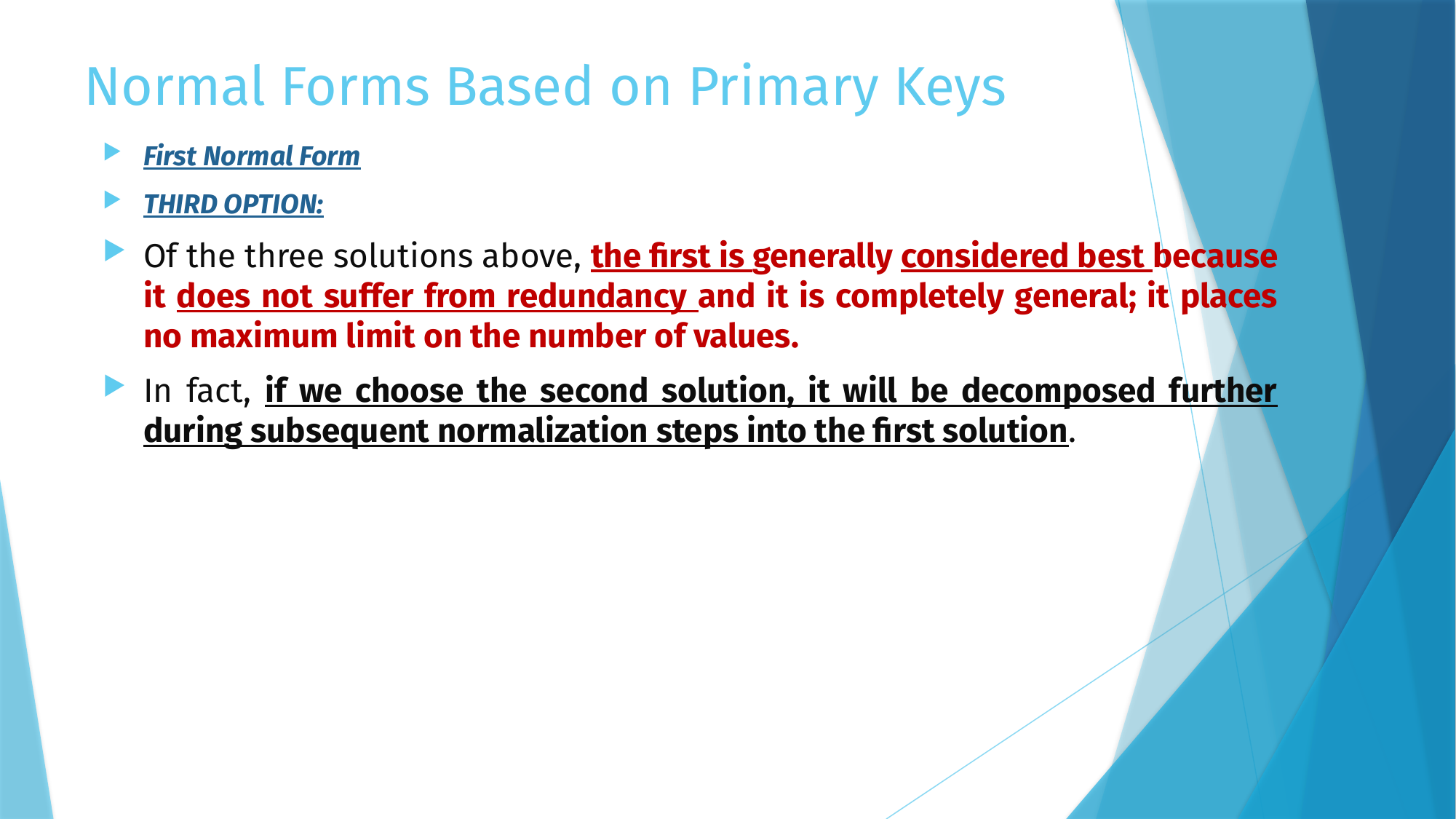

# Normal Forms Based on Primary Keys
First Normal Form
THIRD OPTION:
Of the three solutions above, the first is generally considered best because it does not suffer from redundancy and it is completely general; it places no maximum limit on the number of values.
In fact, if we choose the second solution, it will be decomposed further during subsequent normalization steps into the first solution.